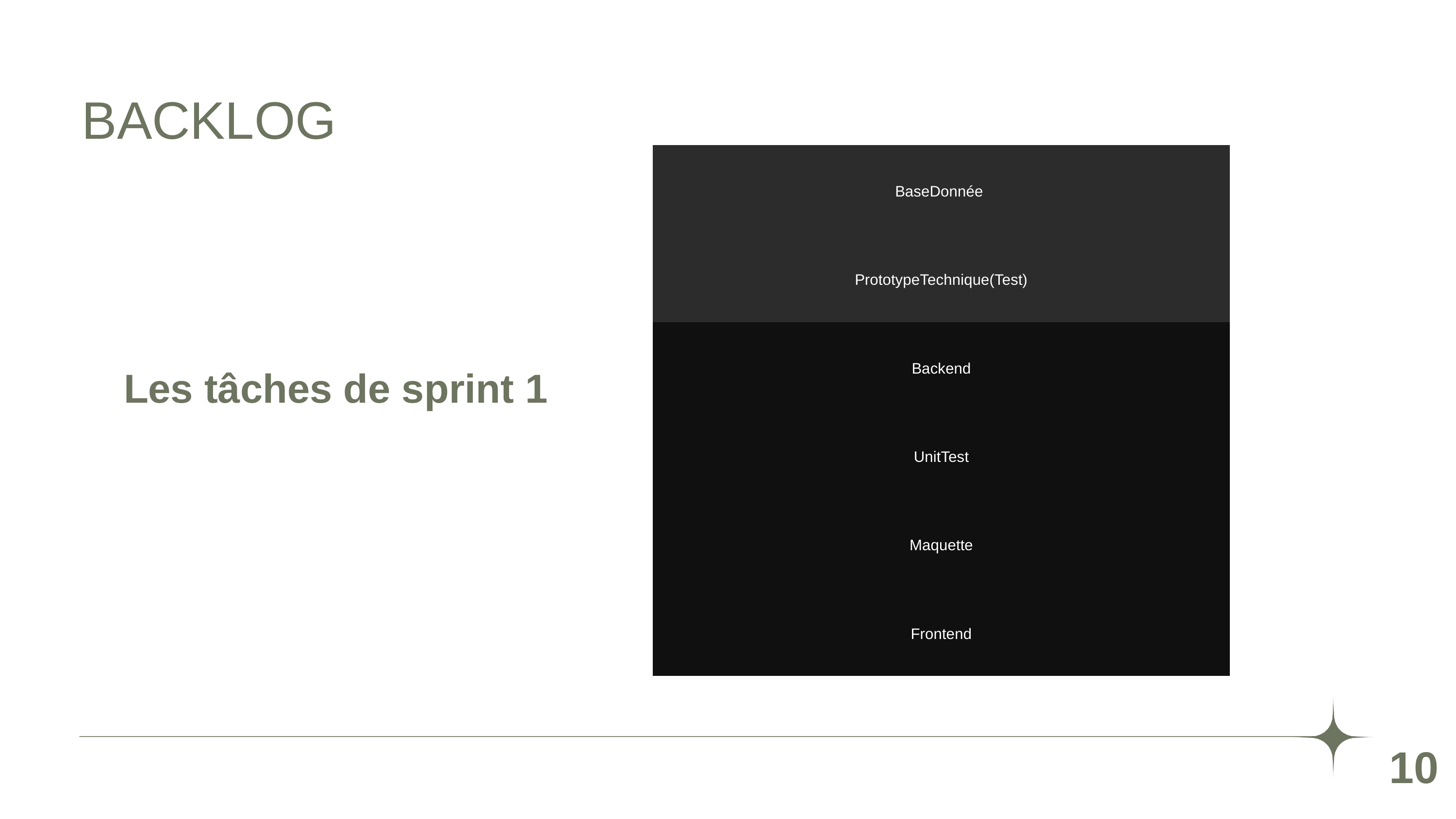

BACKLOG
| BaseDonnée |
| --- |
| PrototypeTechnique(Test) |
| Backend |
| UnitTest |
| Maquette |
| Frontend |
Les tâches de sprint 1

10